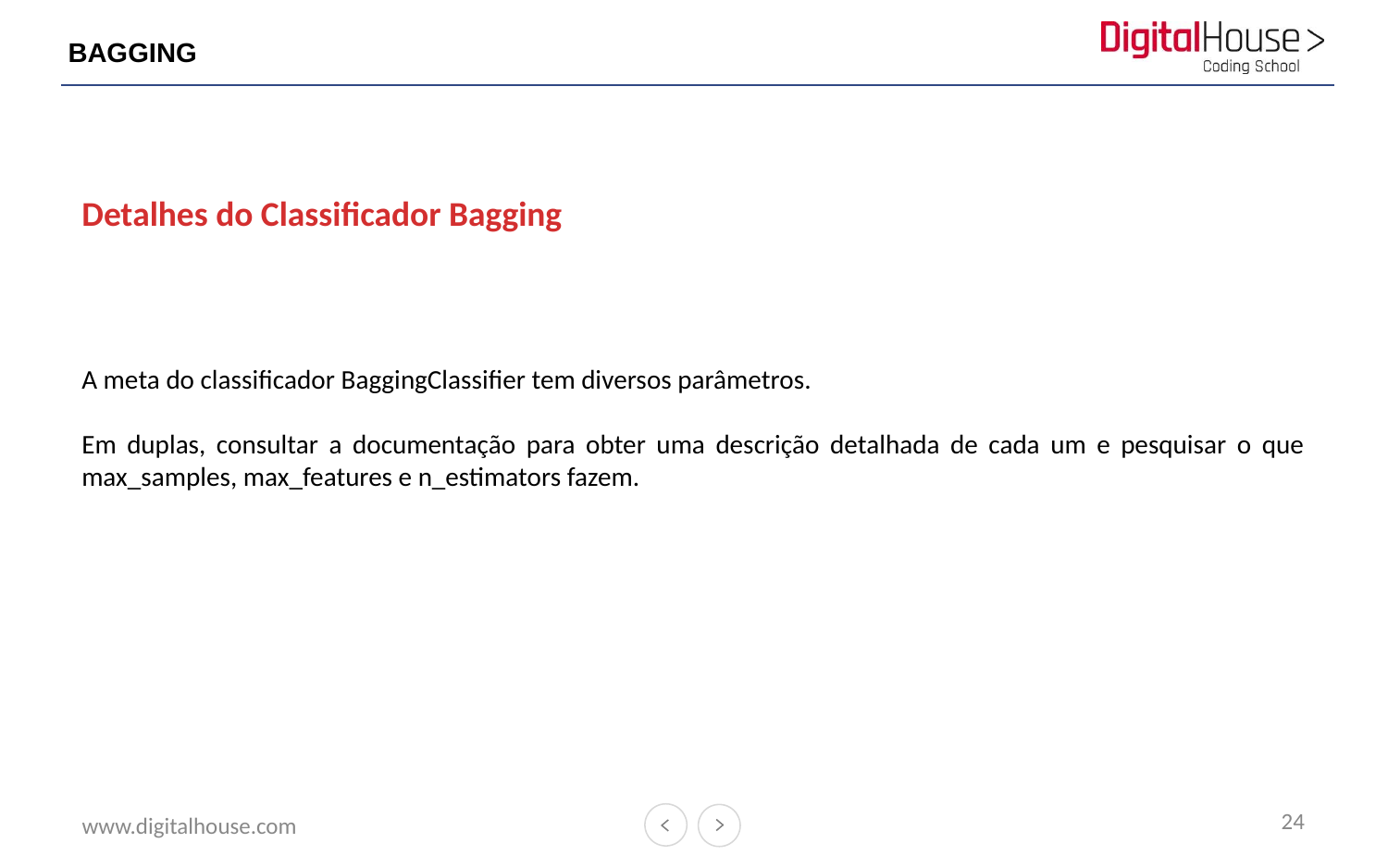

# BAGGING
Detalhes do Classificador Bagging

A meta do classificador BaggingClassifier tem diversos parâmetros.

Em duplas, consultar a documentação para obter uma descrição detalhada de cada um e pesquisar o que max_samples, max_features e n_estimators fazem.

24